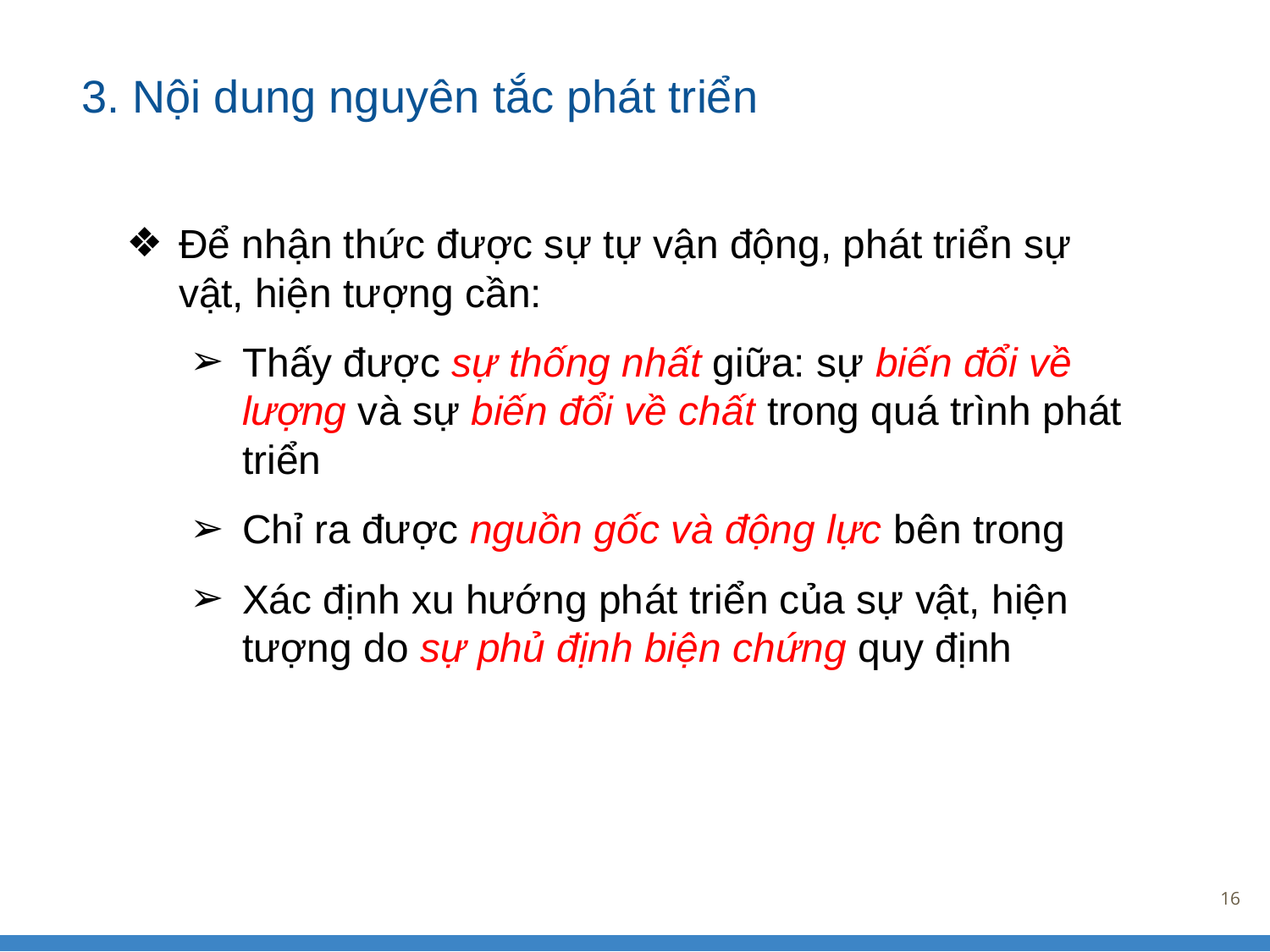

3. Nội dung nguyên tắc phát triển

Để nhận thức được sự tự vận động, phát triển sự vật, hiện tượng cần:

Thấy được sự thống nhất giữa: sự biến đổi về lượng và sự biến đổi về chất trong quá trình phát triển

Chỉ ra được nguồn gốc và động lực bên trong

Xác định xu hướng phát triển của sự vật, hiện tượng do sự phủ định biện chứng quy định
16